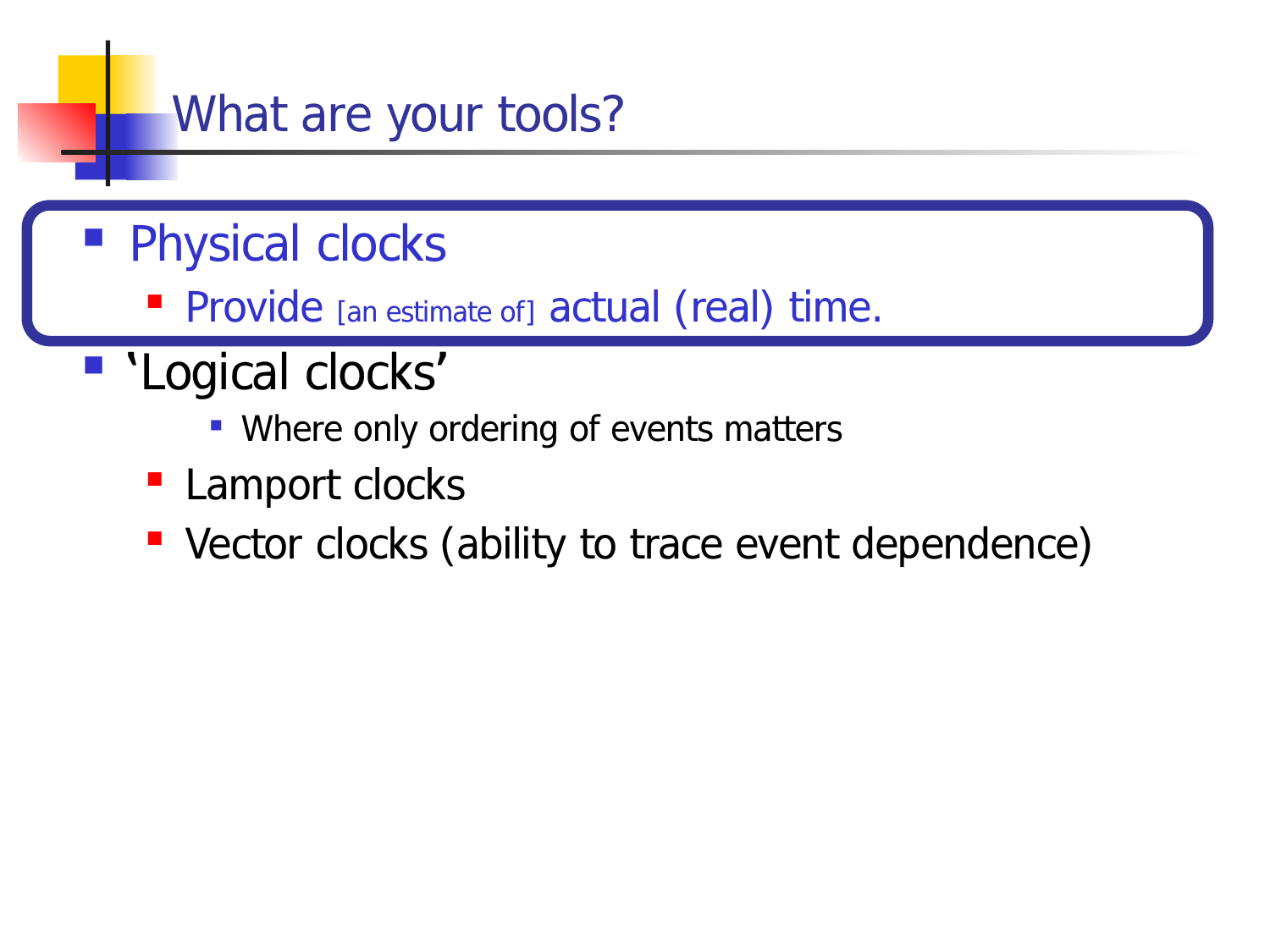

# What are your tools?

Physical clocks
Provide [an estimate of] actual (real) time.
‘Logical clocks’
Where only ordering of events matters
Lamport clocks
Vector clocks (ability to trace event dependence)